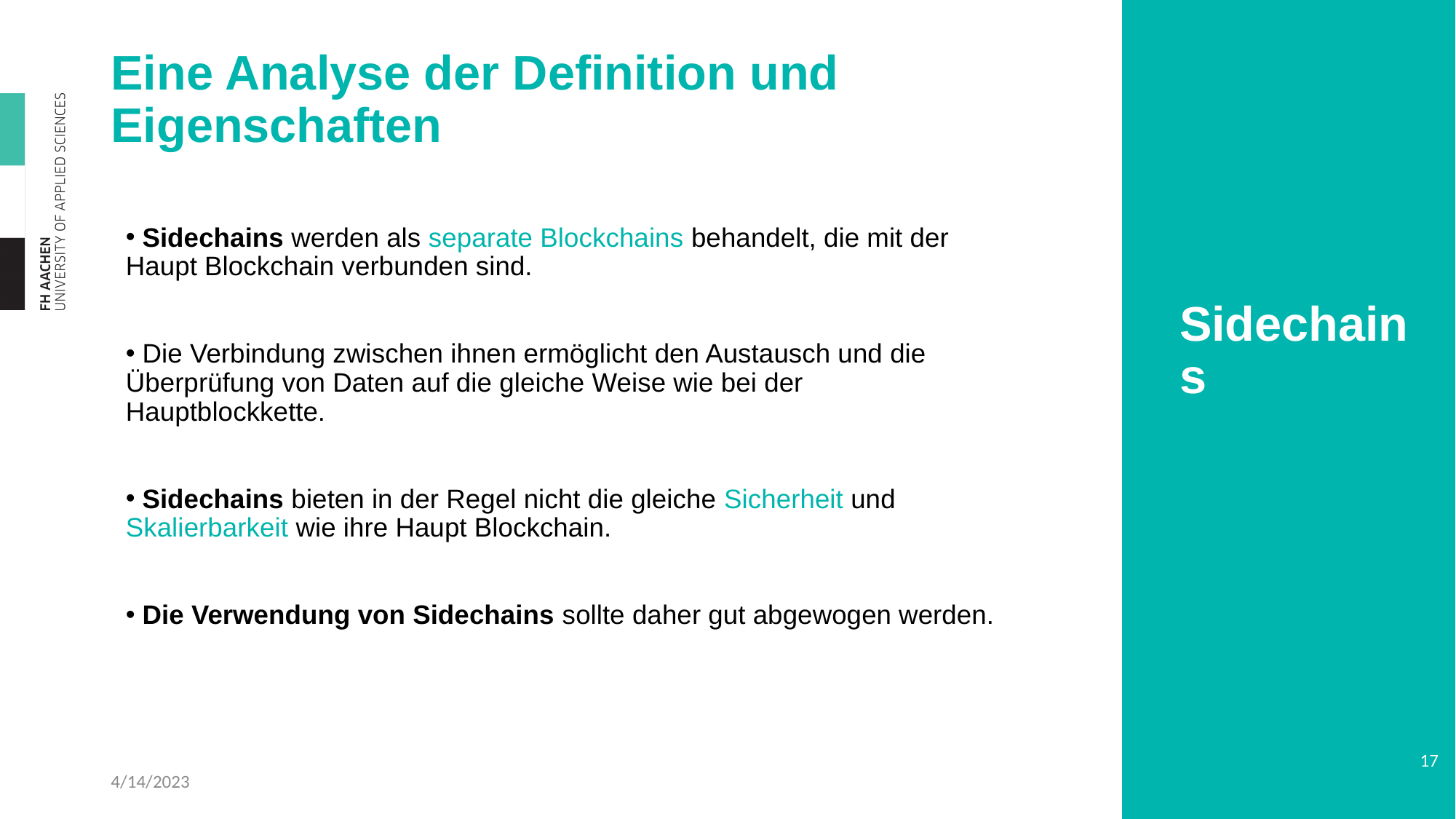

# Eine Analyse der Definition und Eigenschaften
 Sidechains werden als separate Blockchains behandelt, die mit der Haupt Blockchain verbunden sind.

 Die Verbindung zwischen ihnen ermöglicht den Austausch und die Überprüfung von Daten auf die gleiche Weise wie bei der Hauptblockkette.

 Sidechains bieten in der Regel nicht die gleiche Sicherheit und Skalierbarkeit wie ihre Haupt Blockchain.

 Die Verwendung von Sidechains sollte daher gut abgewogen werden.

Sidechains
17
4/14/2023